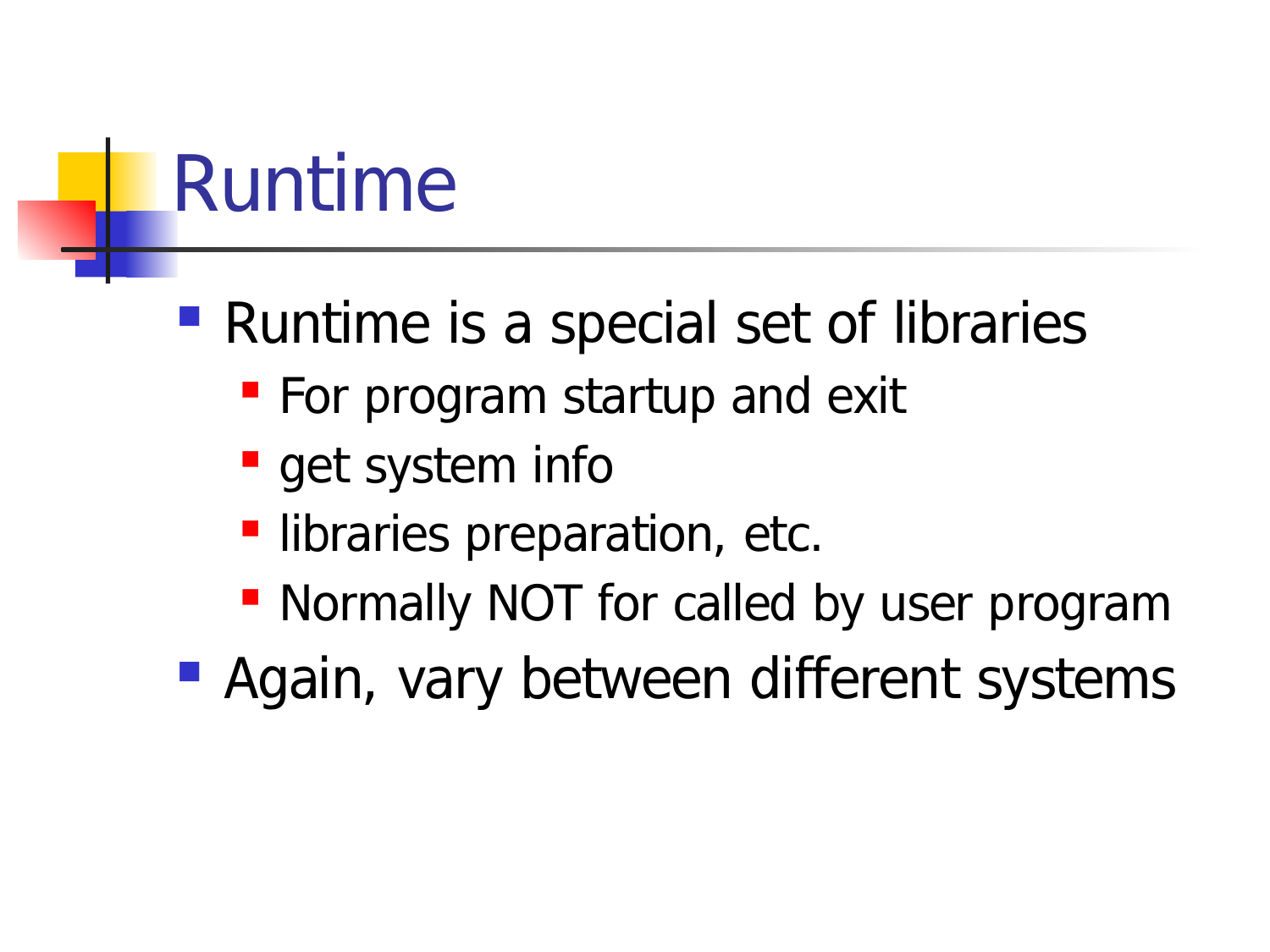

# Runtime
Runtime is a special set of libraries
For program startup and exit
get system info
libraries preparation, etc.
Normally NOT for called by user program
Again, vary between different systems